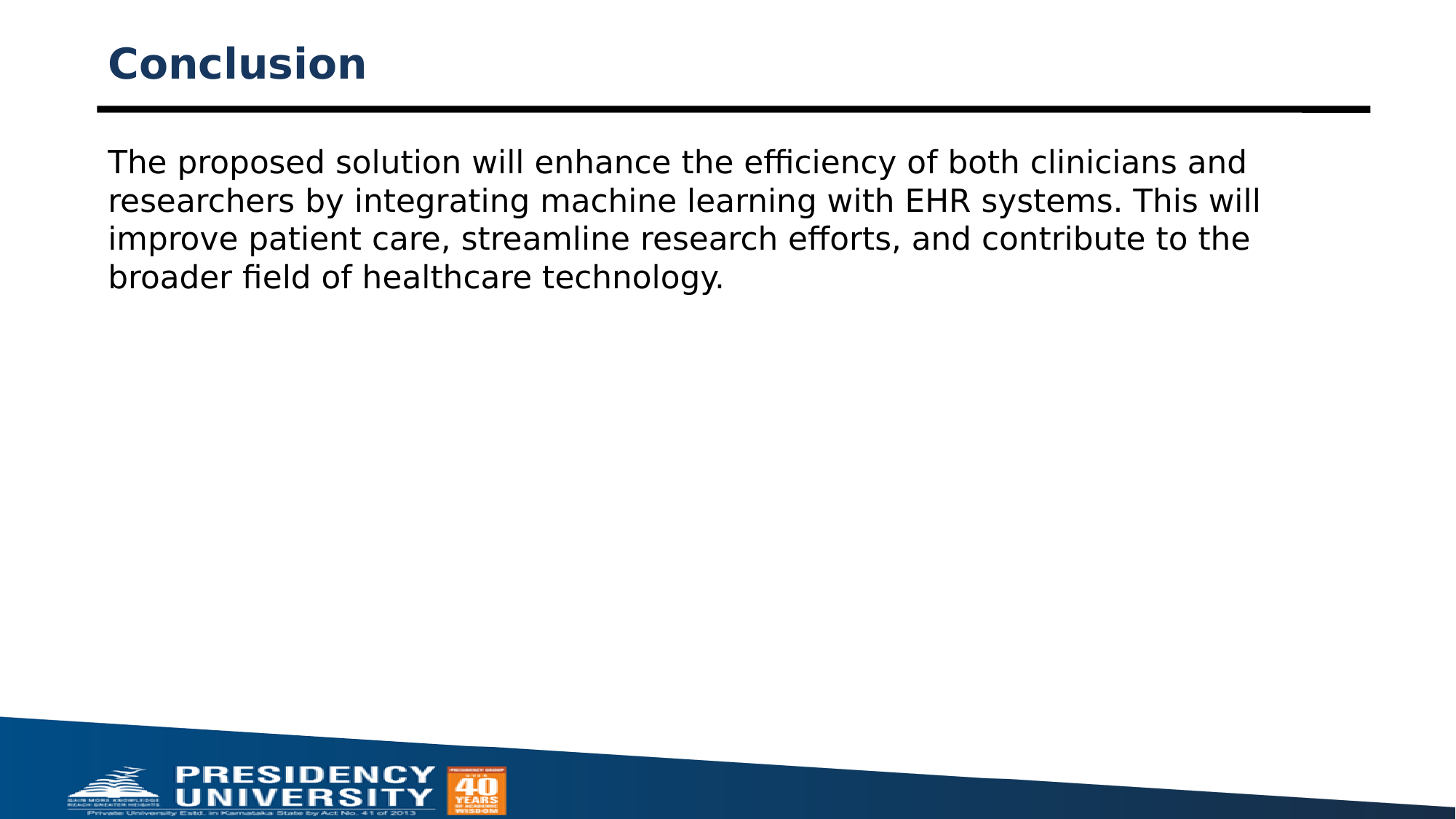

# Conclusion
The proposed solution will enhance the efficiency of both clinicians and researchers by integrating machine learning with EHR systems. This will improve patient care, streamline research efforts, and contribute to the broader field of healthcare technology.